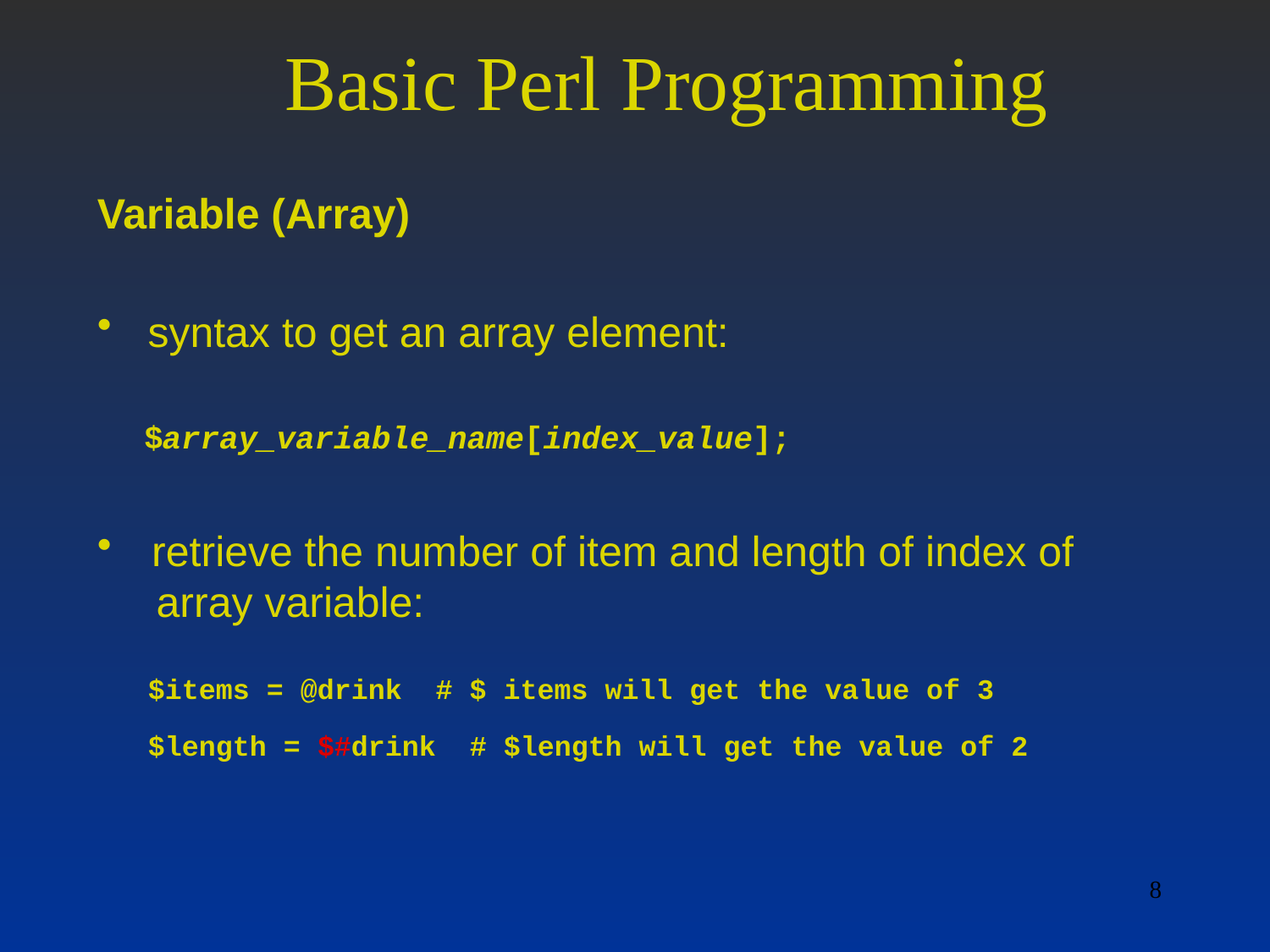

# Basic Perl Programming
Variable (Array)

   syntax to get an array element:
    $array_variable_name[index_value];

   retrieve the number of item and length of index of
     array variable:

   $items = @drink  # $ items will get the value of 3
   $length = $#drink  # $length will get the value of 2
8